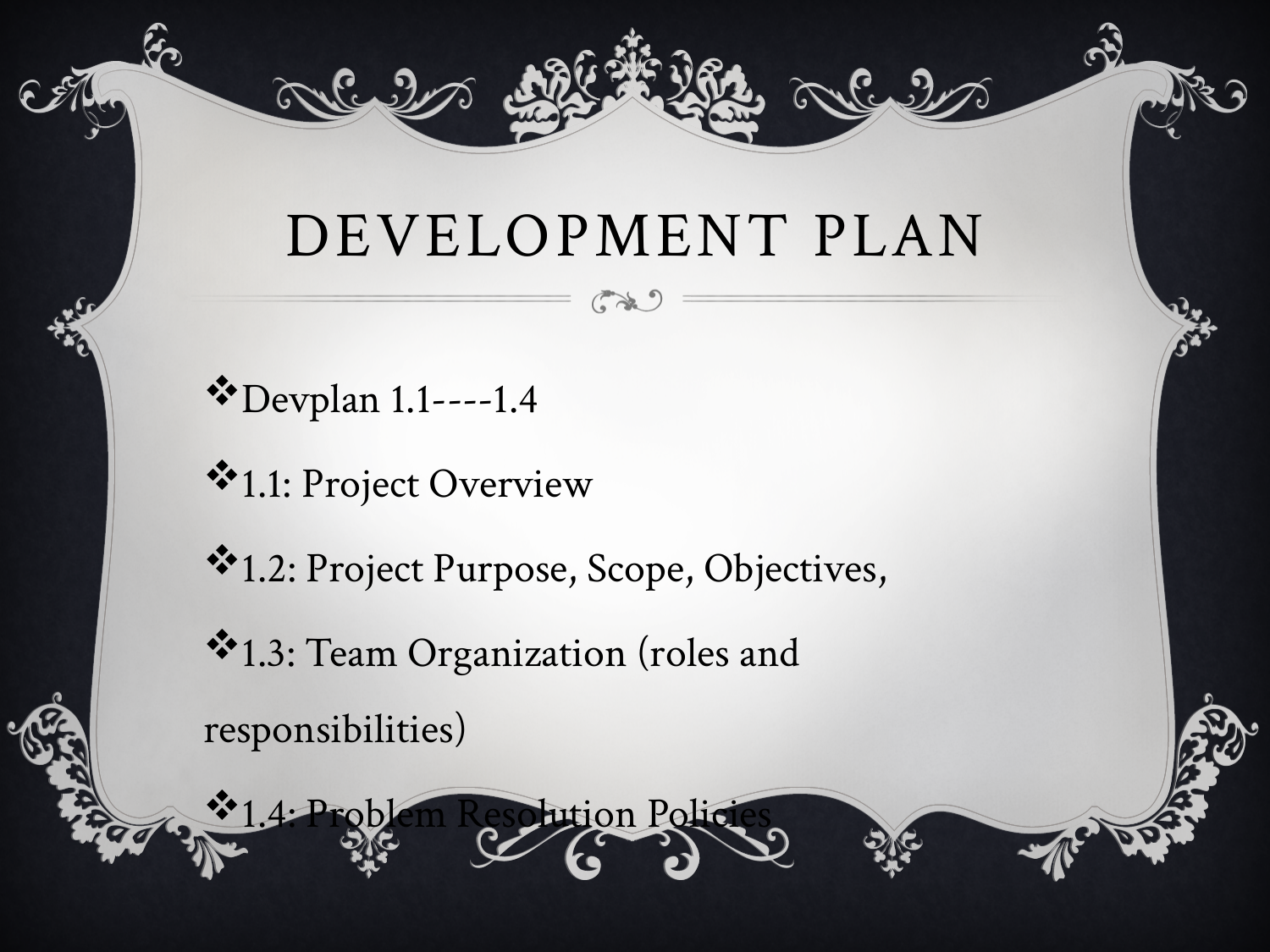

# Development plan
Devplan 1.1----1.4
1.1: Project Overview
1.2: Project Purpose, Scope, Objectives,
1.3: Team Organization (roles and responsibilities)
1.4: Problem Resolution Policies